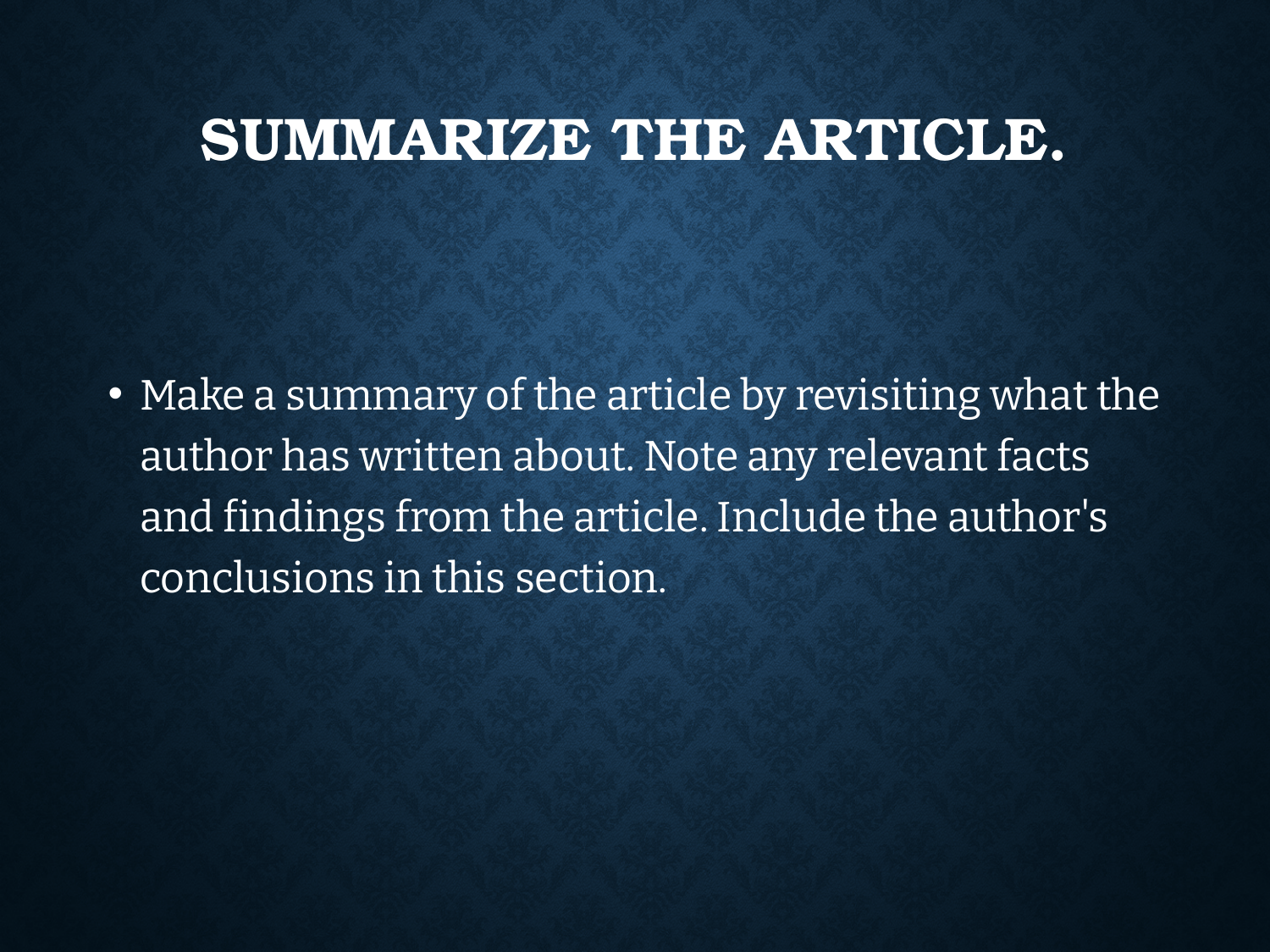

# Summarize the Article.

Make a summary of the article by revisiting what the author has written about. Note any relevant facts and findings from the article. Include the author's conclusions in this section.